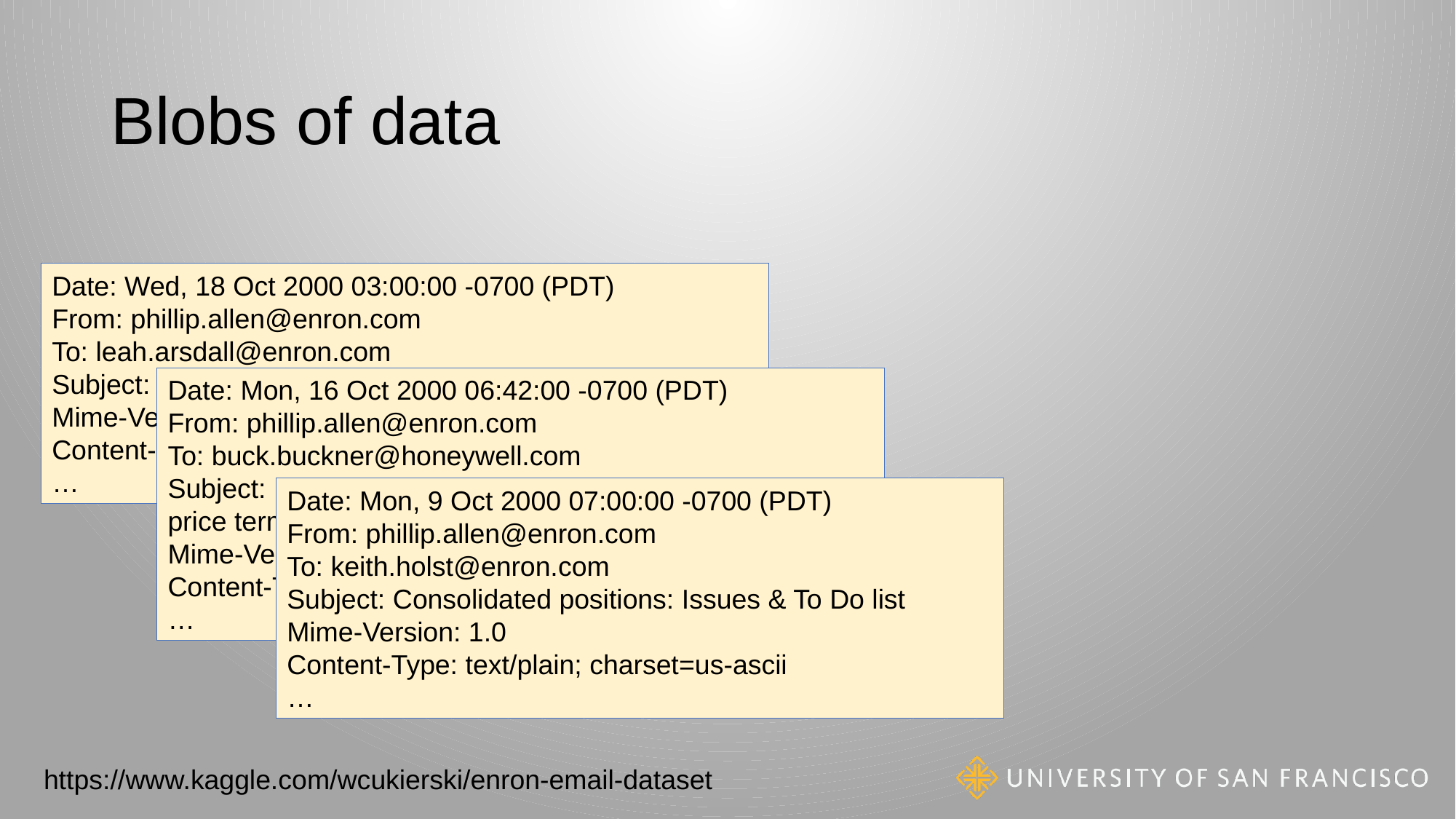

# Blobs of data

Date: Wed, 18 Oct 2000 03:00:00 -0700 (PDT)
From: phillip.allen@enron.com
To: leah.arsdall@enron.com
Subject: Re: test
Mime-Version: 1.0
Content-Type: text/plain; charset=us-ascii
…
Date: Mon, 16 Oct 2000 06:42:00 -0700 (PDT)
From: phillip.allen@enron.com
To: buck.buckner@honeywell.com
Subject: Re: FW: fixed forward or other Collar floor gas price terms
Mime-Version: 1.0
Content-Type: text/plain; charset=us-ascii
…
Date: Mon, 9 Oct 2000 07:00:00 -0700 (PDT)
From: phillip.allen@enron.com
To: keith.holst@enron.com
Subject: Consolidated positions: Issues & To Do list
Mime-Version: 1.0
Content-Type: text/plain; charset=us-ascii
…
https://www.kaggle.com/wcukierski/enron-email-dataset